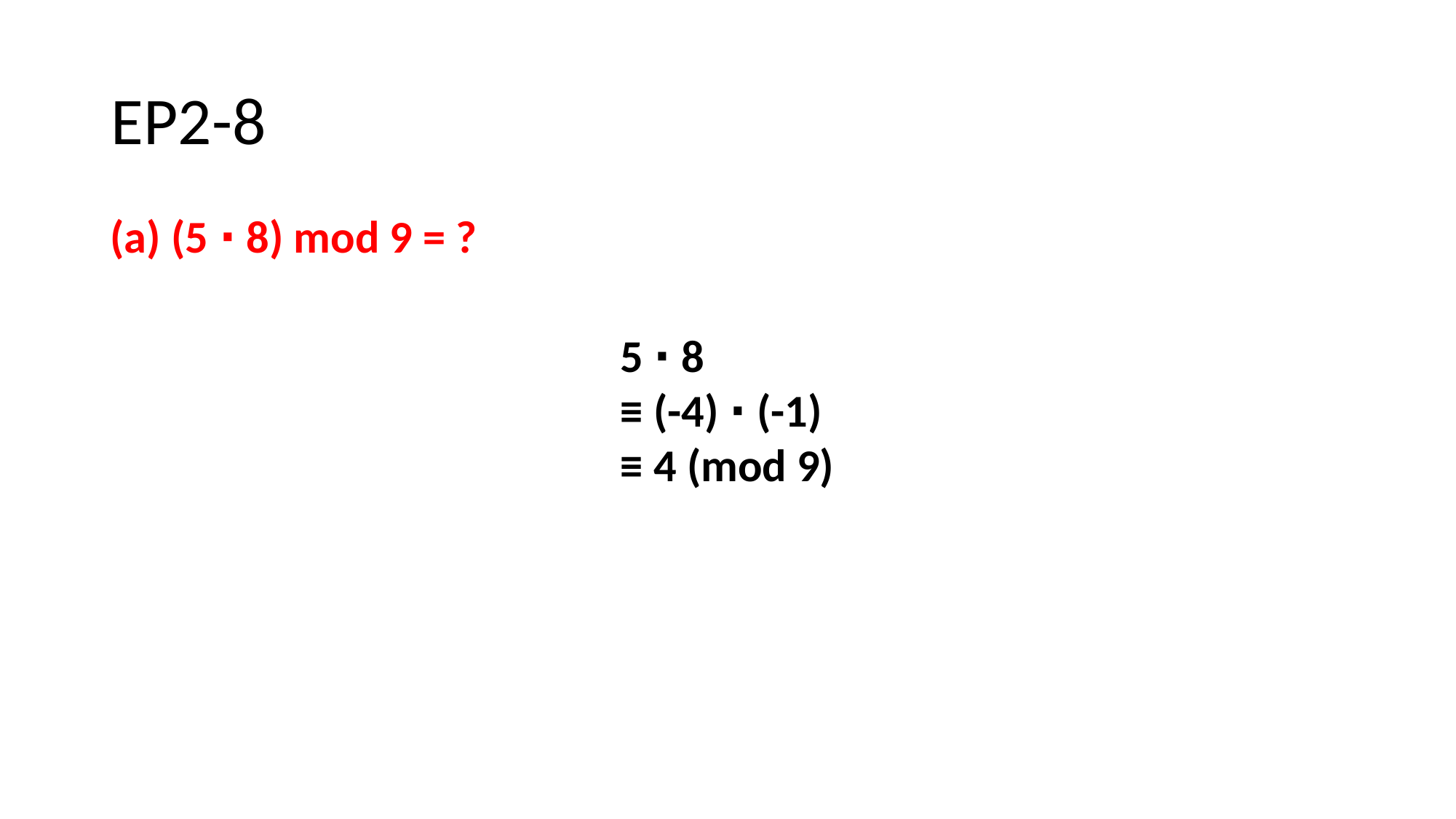

# EP2-8
(a) (5 ⋅ 8) mod 9 = ?
5 ⋅ 8
≡ (-4) ⋅ (-1)
≡ 4 (mod 9)